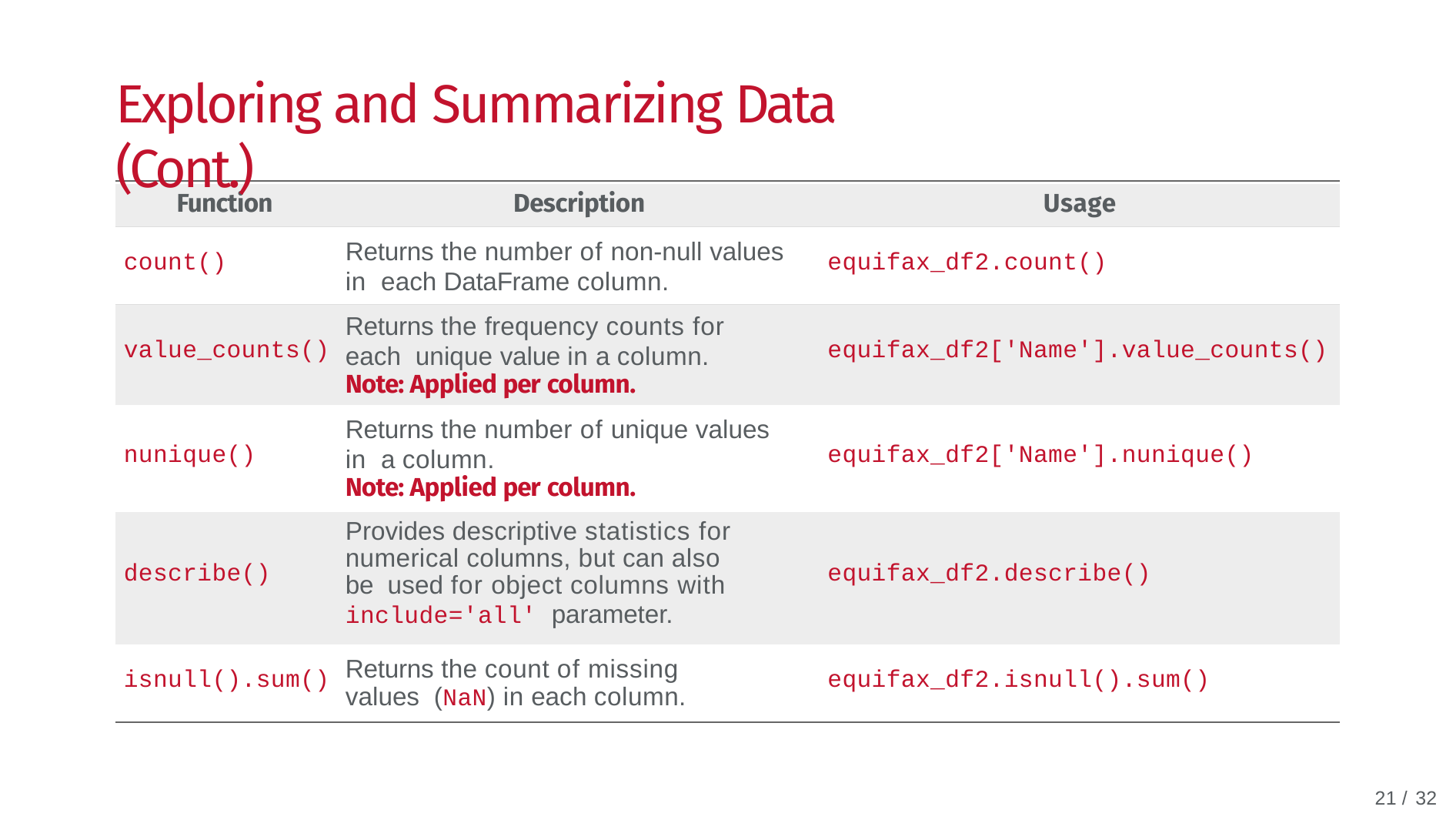

# Exploring and Summarizing Data (Cont.)

| Function | Description | Usage |
| --- | --- | --- |
| count() | Returns the number of non-null values in each DataFrame column. | equifax\_df2.count() |
| value\_counts() | Returns the frequency counts for each unique value in a column. Note: Applied per column. | equifax\_df2['Name'].value\_counts() |
| nunique() | Returns the number of unique values in a column. Note: Applied per column. | equifax\_df2['Name'].nunique() |
| describe() | Provides descriptive statistics for numerical columns, but can also be used for object columns with include='all' parameter. | equifax\_df2.describe() |
| isnull().sum() | Returns the count of missing values (NaN) in each column. | equifax\_df2.isnull().sum() |

21 / 32